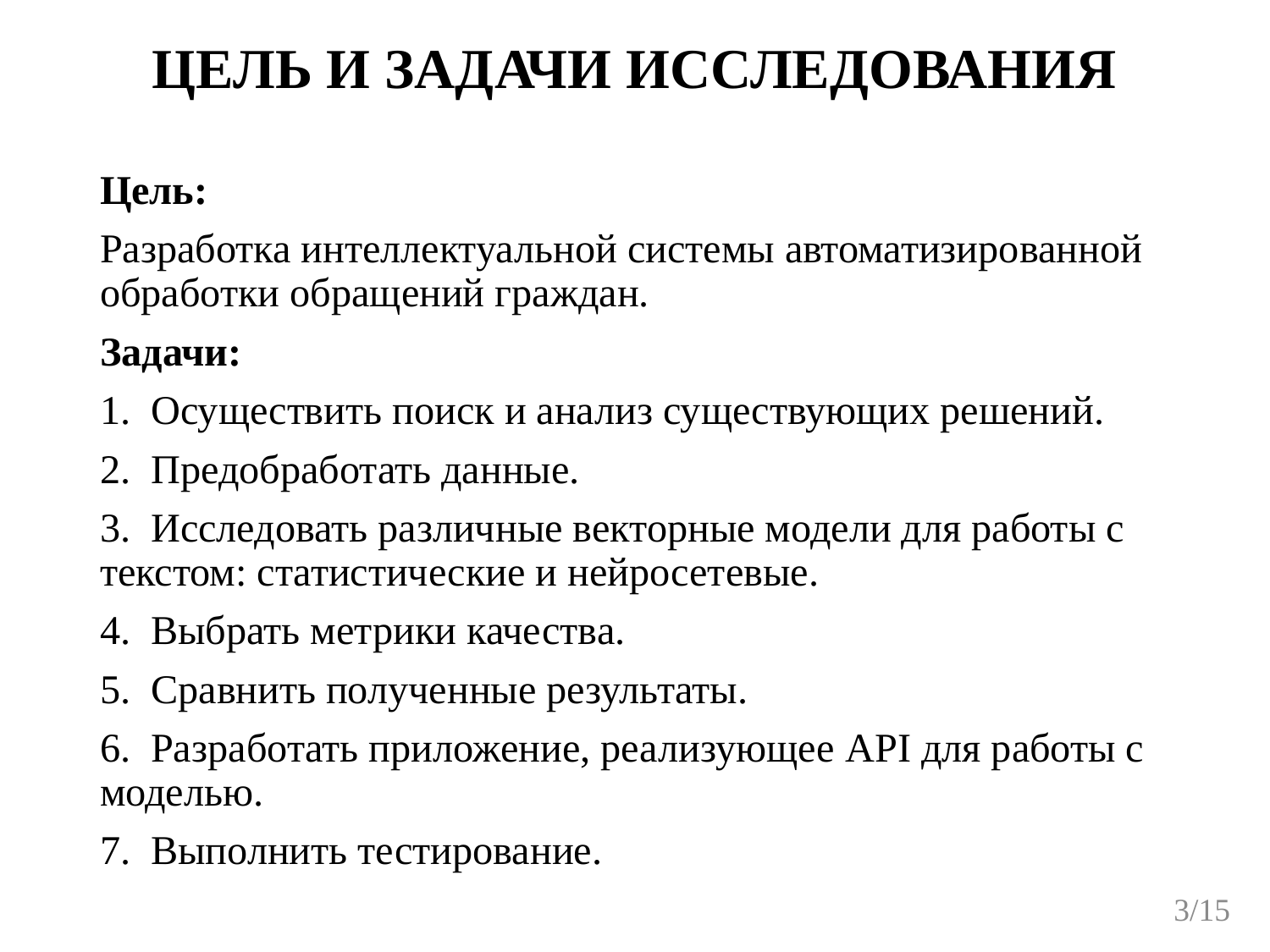

# ЦЕЛЬ И ЗАДАЧИ ИССЛЕДОВАНИЯ
Цель:
Разработка интеллектуальной системы автоматизированной обработки обращений граждан.
Задачи:
1.  Осуществить поиск и анализ существующих решений.
2.  Предобработать данные.
3.  Исследовать различные векторные модели для работы с текстом: статистические и нейросетевые.
4.  Выбрать метрики качества.
5.  Сравнить полученные результаты.
6.  Разработать приложение, реализующее API для работы с моделью.
7.  Выполнить тестирование.

3/15